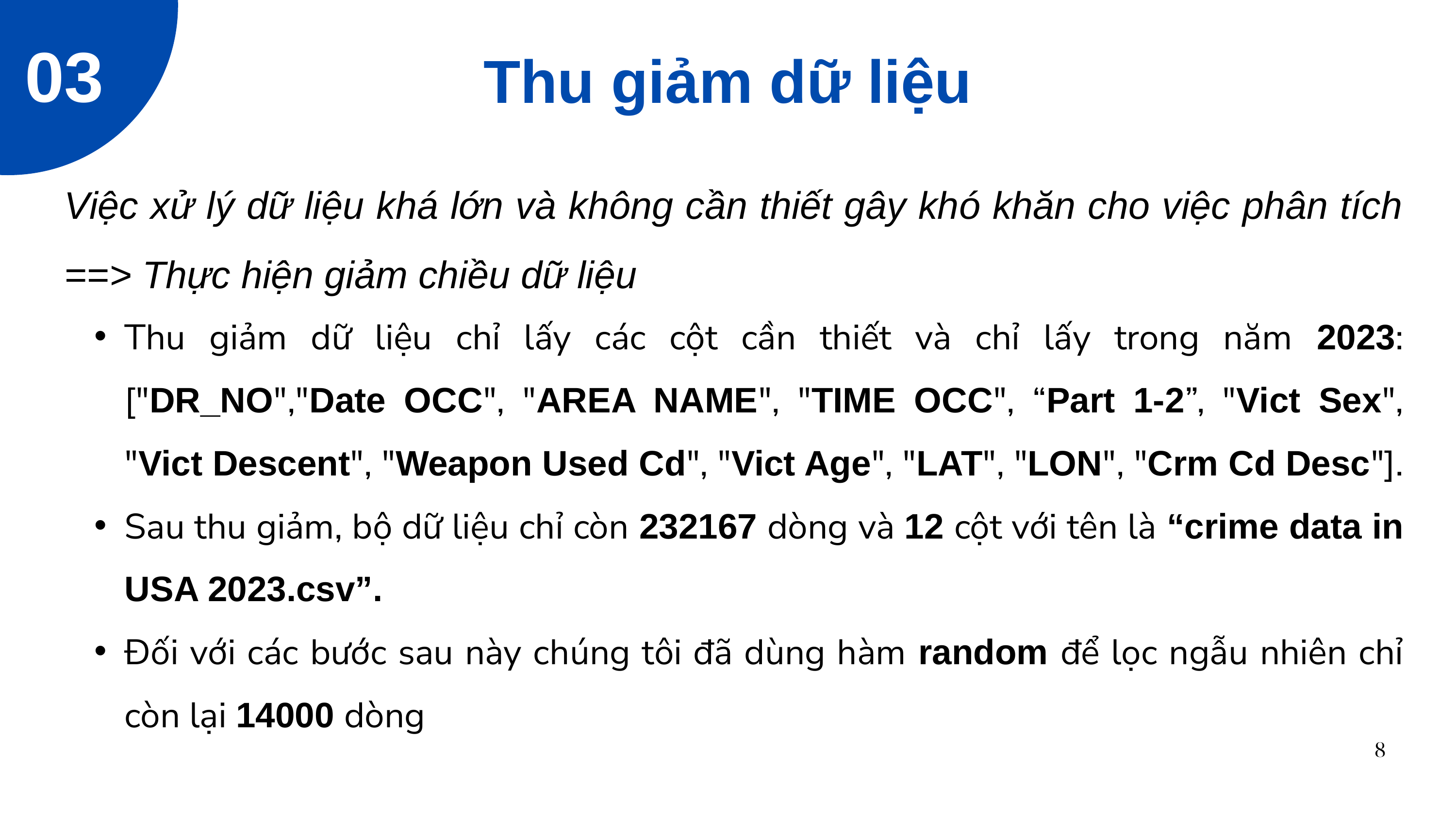

03
Thu giảm dữ liệu
Việc xử lý dữ liệu khá lớn và không cần thiết gây khó khăn cho việc phân tích ==> Thực hiện giảm chiều dữ liệu
Thu giảm dữ liệu chỉ lấy các cột cần thiết và chỉ lấy trong năm 2023: ["DR_NO","Date OCC", "AREA NAME", "TIME OCC", “Part 1-2”, "Vict Sex", "Vict Descent", "Weapon Used Cd", "Vict Age", "LAT", "LON", "Crm Cd Desc"].
Sau thu giảm, bộ dữ liệu chỉ còn 232167 dòng và 12 cột với tên là “crime data in USA 2023.csv”.
Đối với các bước sau này chúng tôi đã dùng hàm random để lọc ngẫu nhiên chỉ còn lại 14000 dòng
8